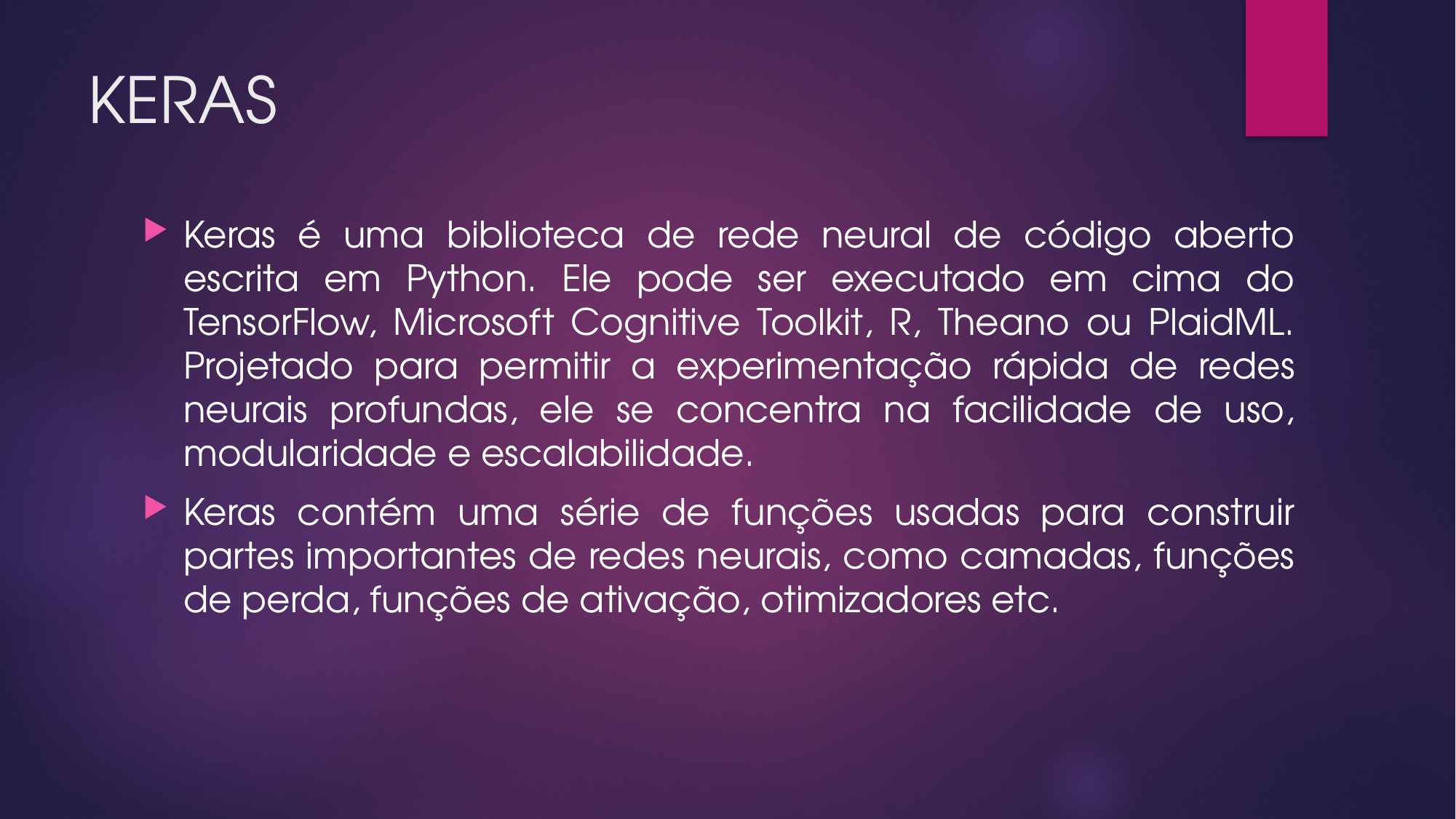

# KERAS

Keras é uma biblioteca de rede neural de código aberto escrita em Python. Ele pode ser executado em cima do TensorFlow, Microsoft Cognitive Toolkit, R, Theano ou PlaidML. Projetado para permitir a experimentação rápida de redes neurais profundas, ele se concentra na facilidade de uso, modularidade e escalabilidade.
Keras contém uma série de funções usadas para construir partes importantes de redes neurais, como camadas, funções de perda, funções de ativação, otimizadores etc.